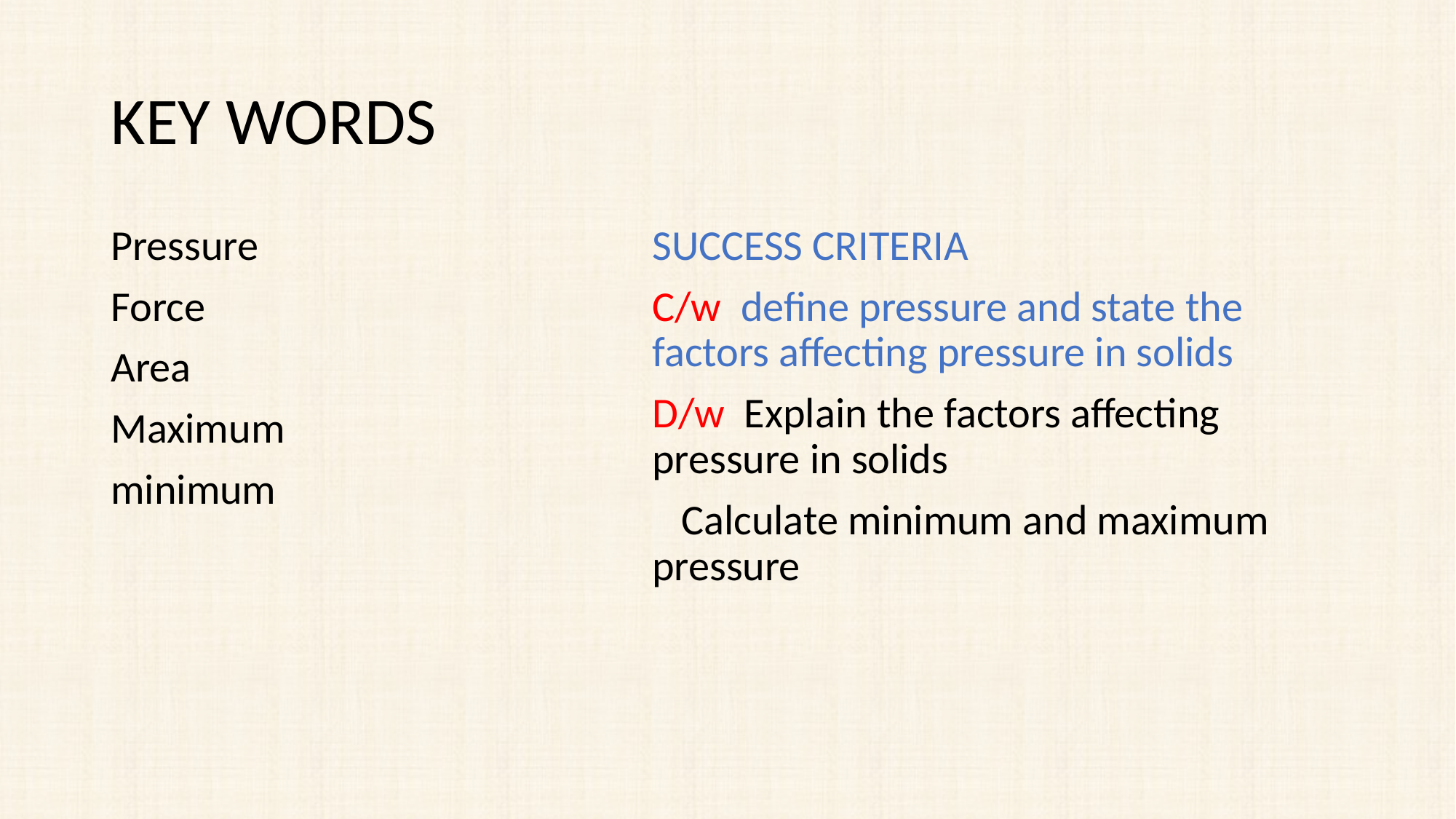

# KEY WORDS
Pressure
Force
Area
Maximum
minimum
SUCCESS CRITERIA
C/w  define pressure and state the factors affecting pressure in solids
D/w  Explain the factors affecting pressure in solids
   Calculate minimum and maximum pressure